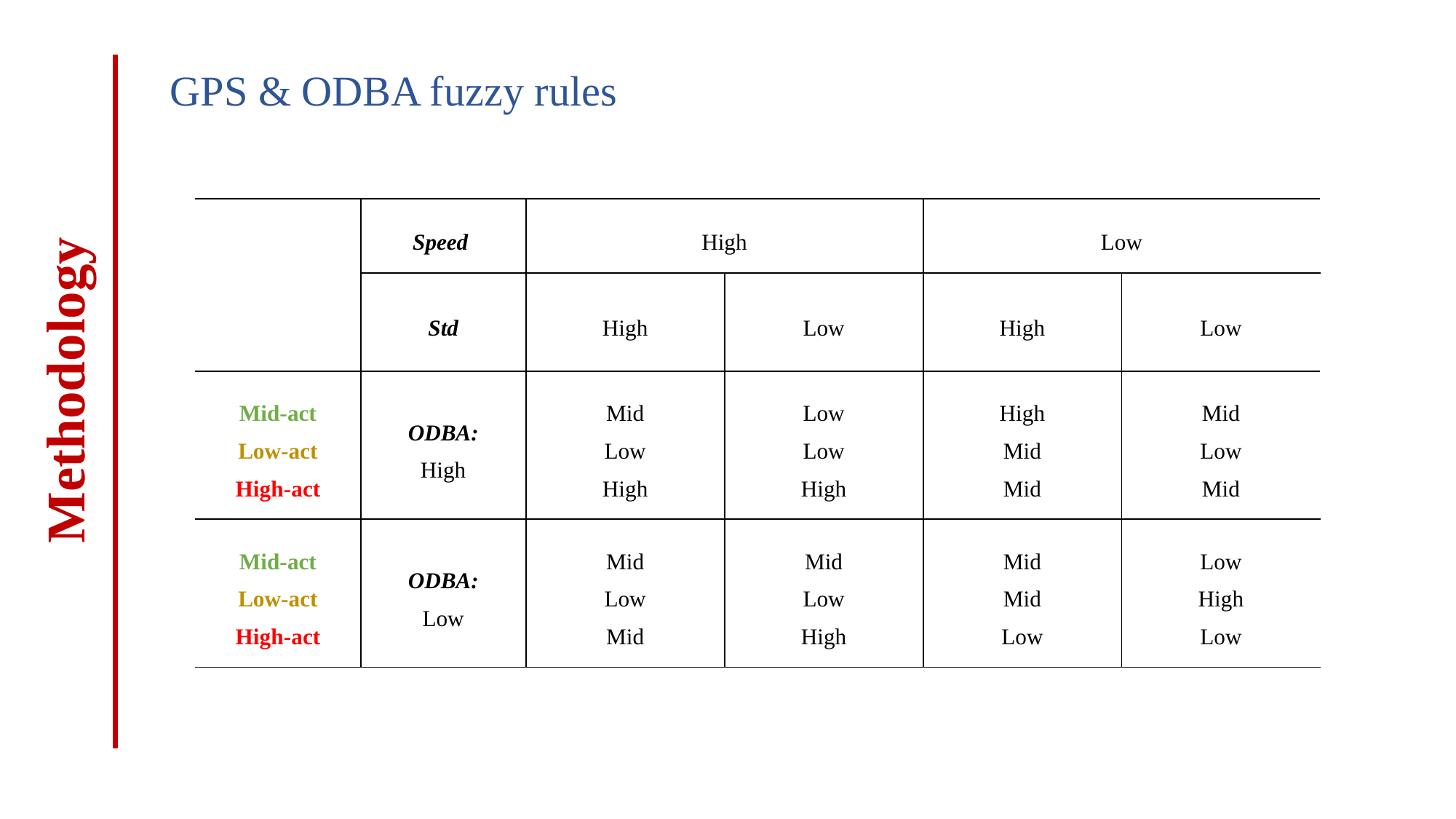

GPS & ODBA fuzzy rules
|  | Speed | High |  | Low |  |
| --- | --- | --- | --- | --- | --- |
|  | Std | High | Low | High | Low |
| Mid-act Low-act High-act | ODBA: High | Mid Low High | Low Low High | High Mid Mid | Mid Low Mid |
| Mid-act Low-act High-act | ODBA: Low | Mid Low Mid | Mid Low High | Mid Mid Low | Low High Low |
Methodology